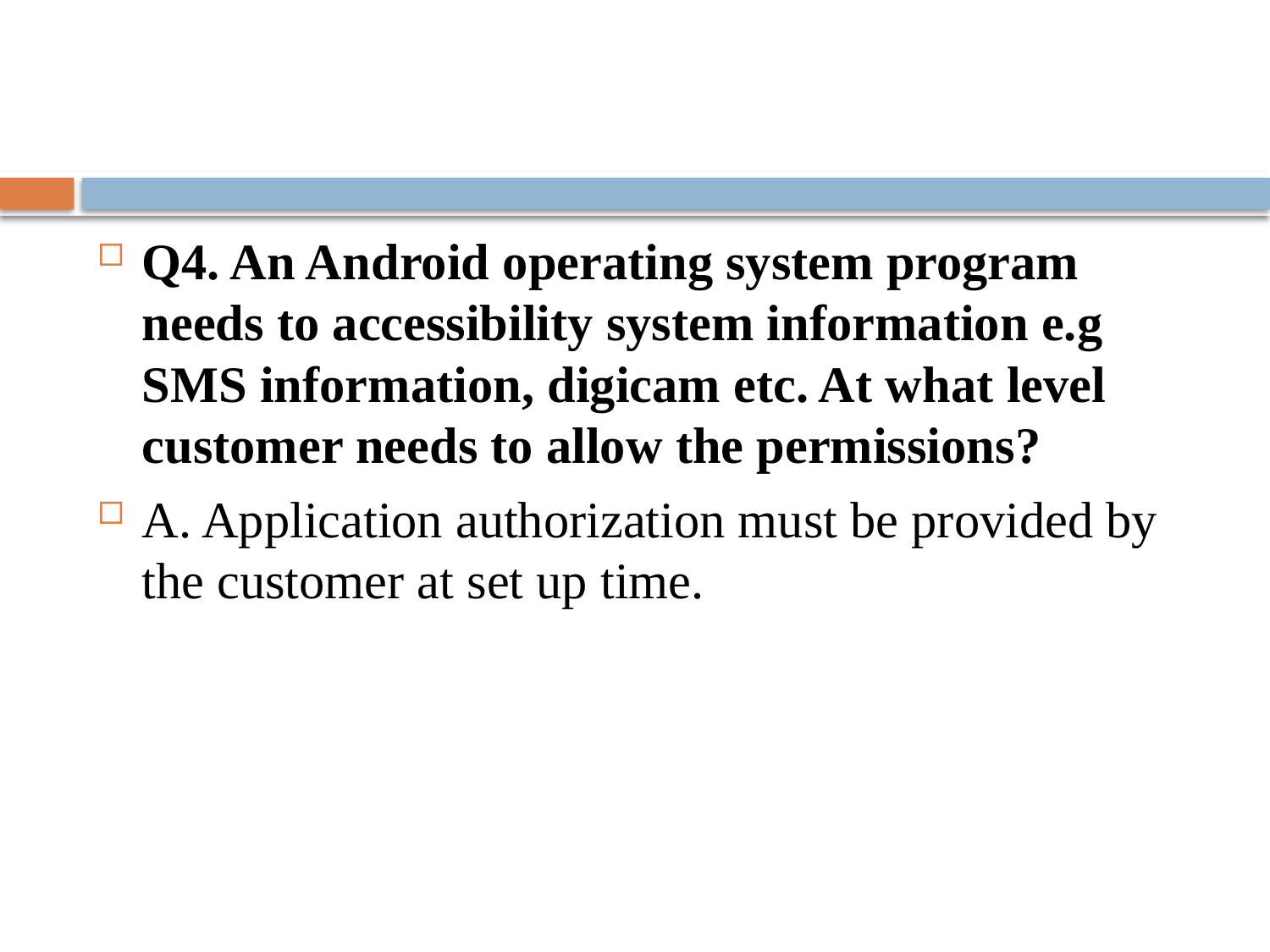

Q4. An Android operating system program needs to accessibility system information e.g SMS information, digicam etc. At what level customer needs to allow the permissions?
A. Application authorization must be provided by the customer at set up time.